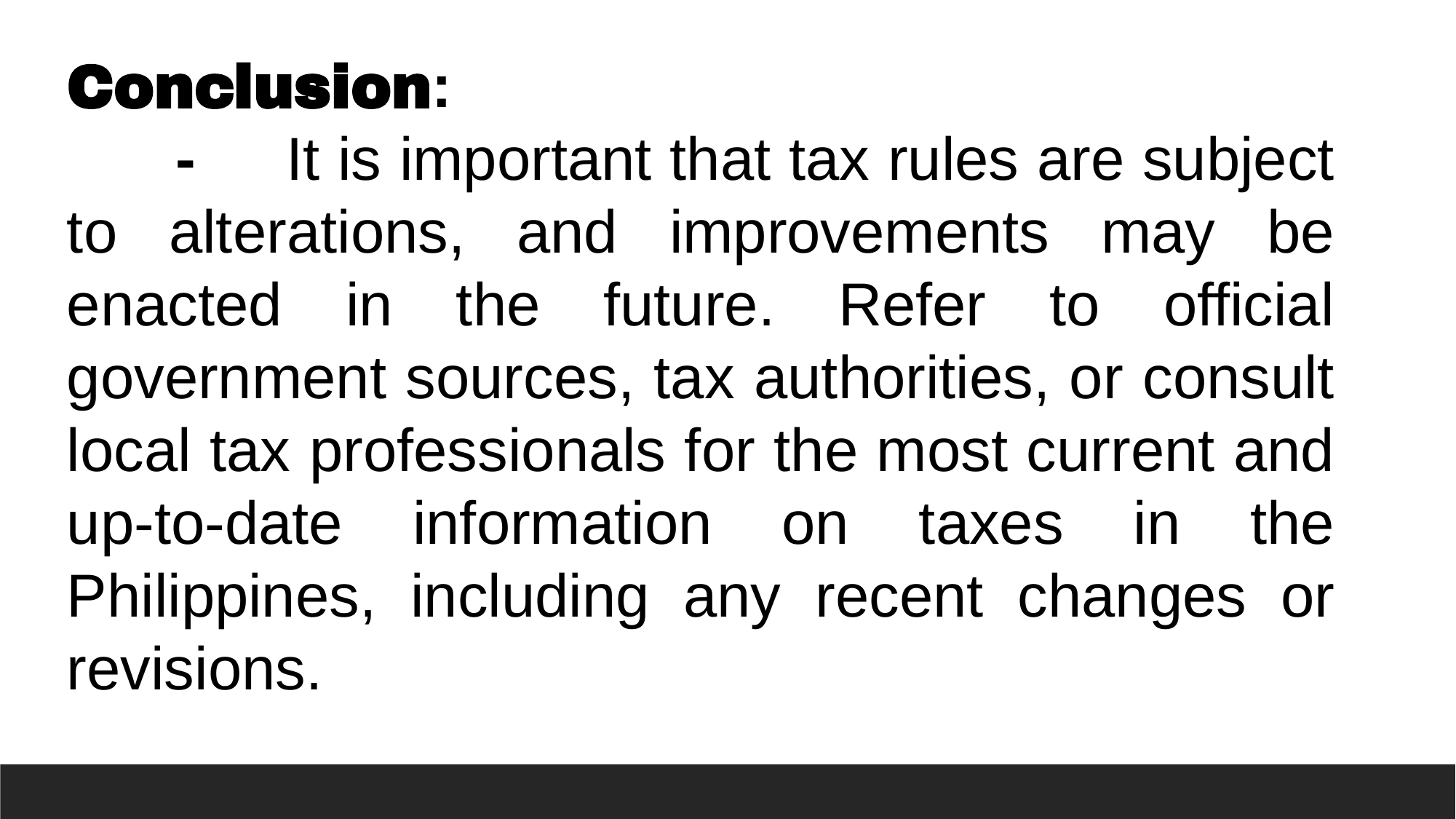

Conclusion:
	- 	It is important that tax rules are subject to alterations, and improvements may be enacted in the future. Refer to official government sources, tax authorities, or consult local tax professionals for the most current and up-to-date information on taxes in the Philippines, including any recent changes or revisions.